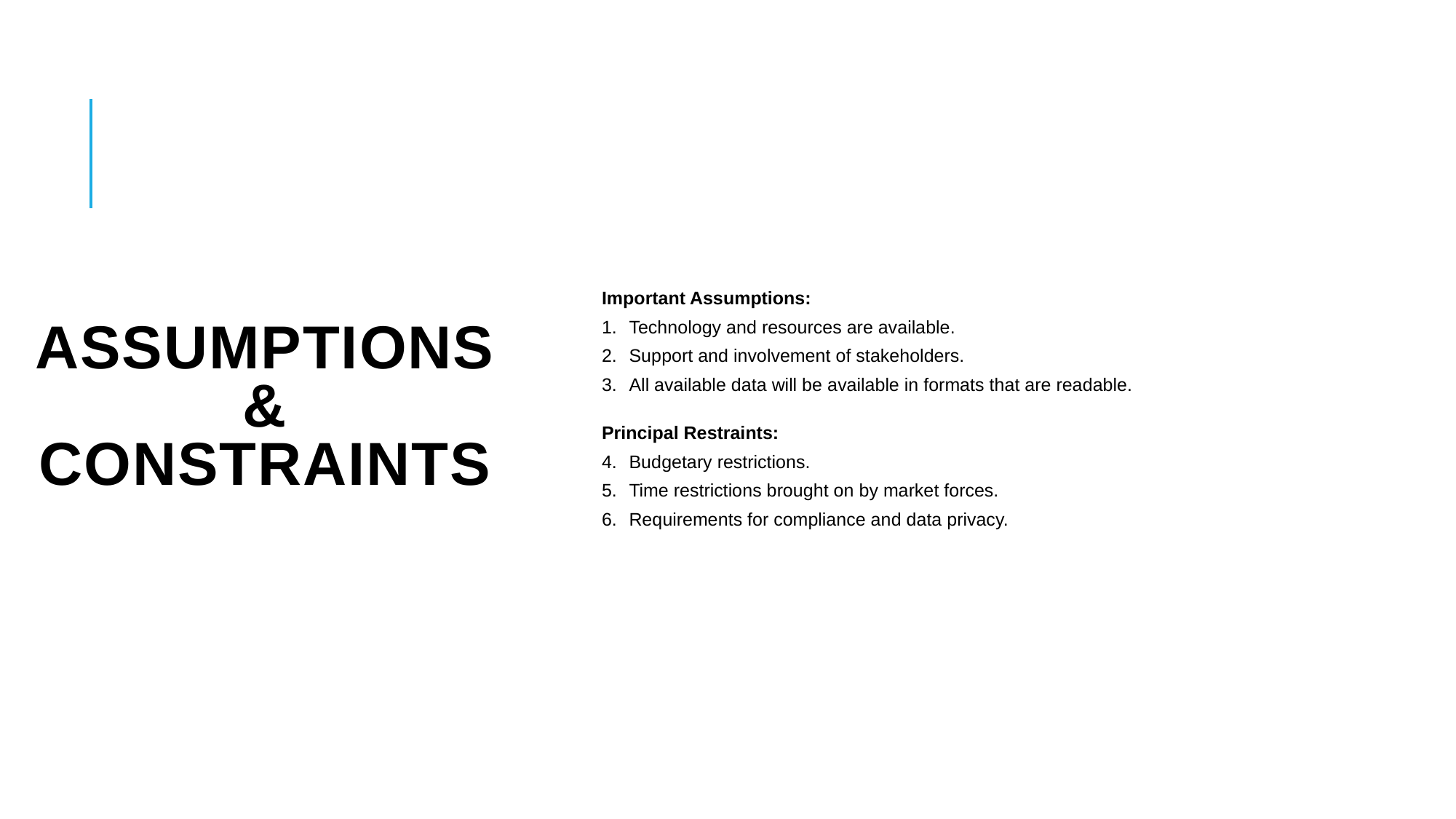

# Assumptions & constraints
Important Assumptions:
Technology and resources are available.
Support and involvement of stakeholders.
All available data will be available in formats that are readable.
Principal Restraints:
Budgetary restrictions.
Time restrictions brought on by market forces.
Requirements for compliance and data privacy.